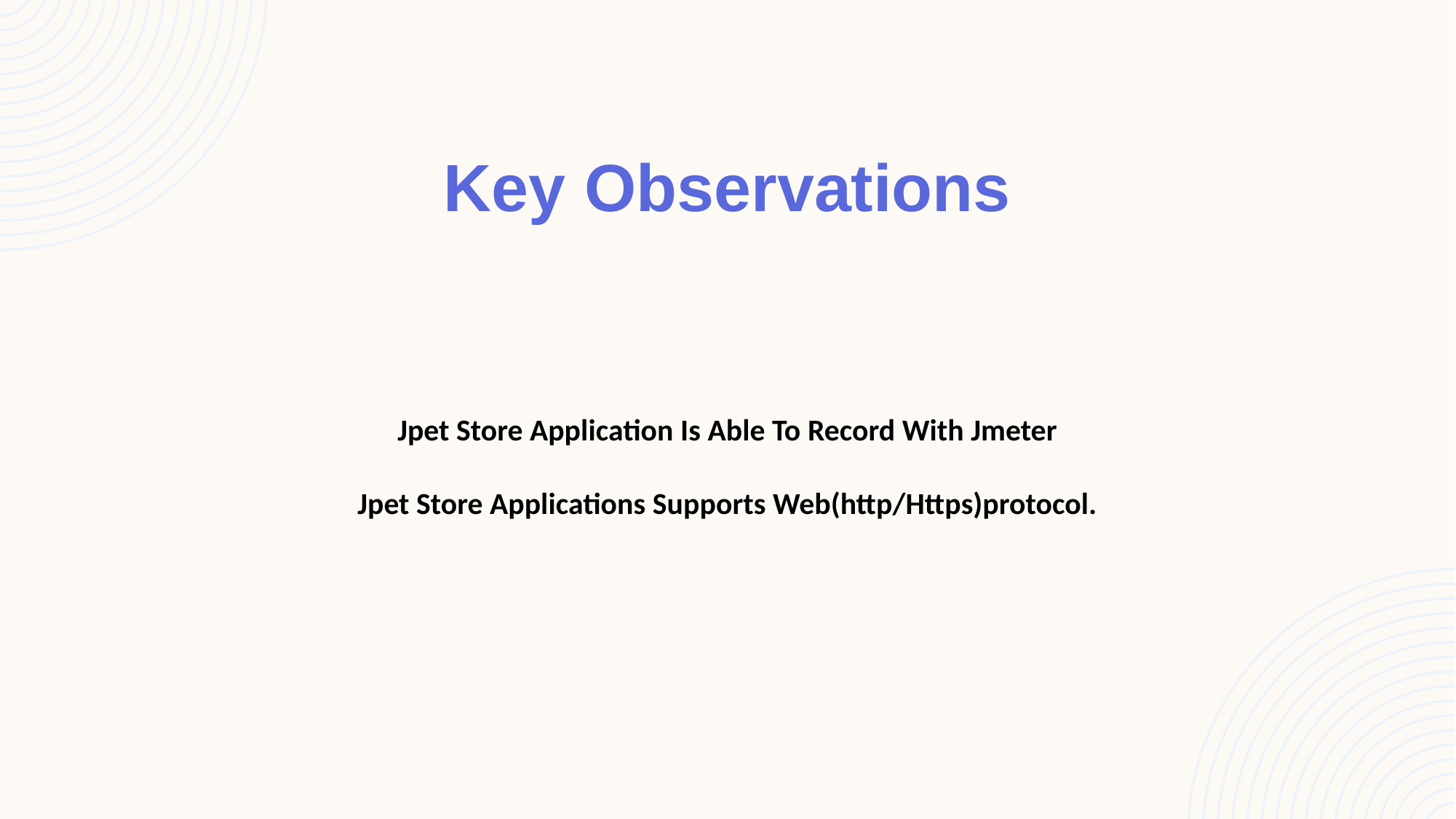

# Key Observations Jpet Store Application Is Able To Record With Jmeter Jpet Store Applications Supports Web(http/Https)protocol.